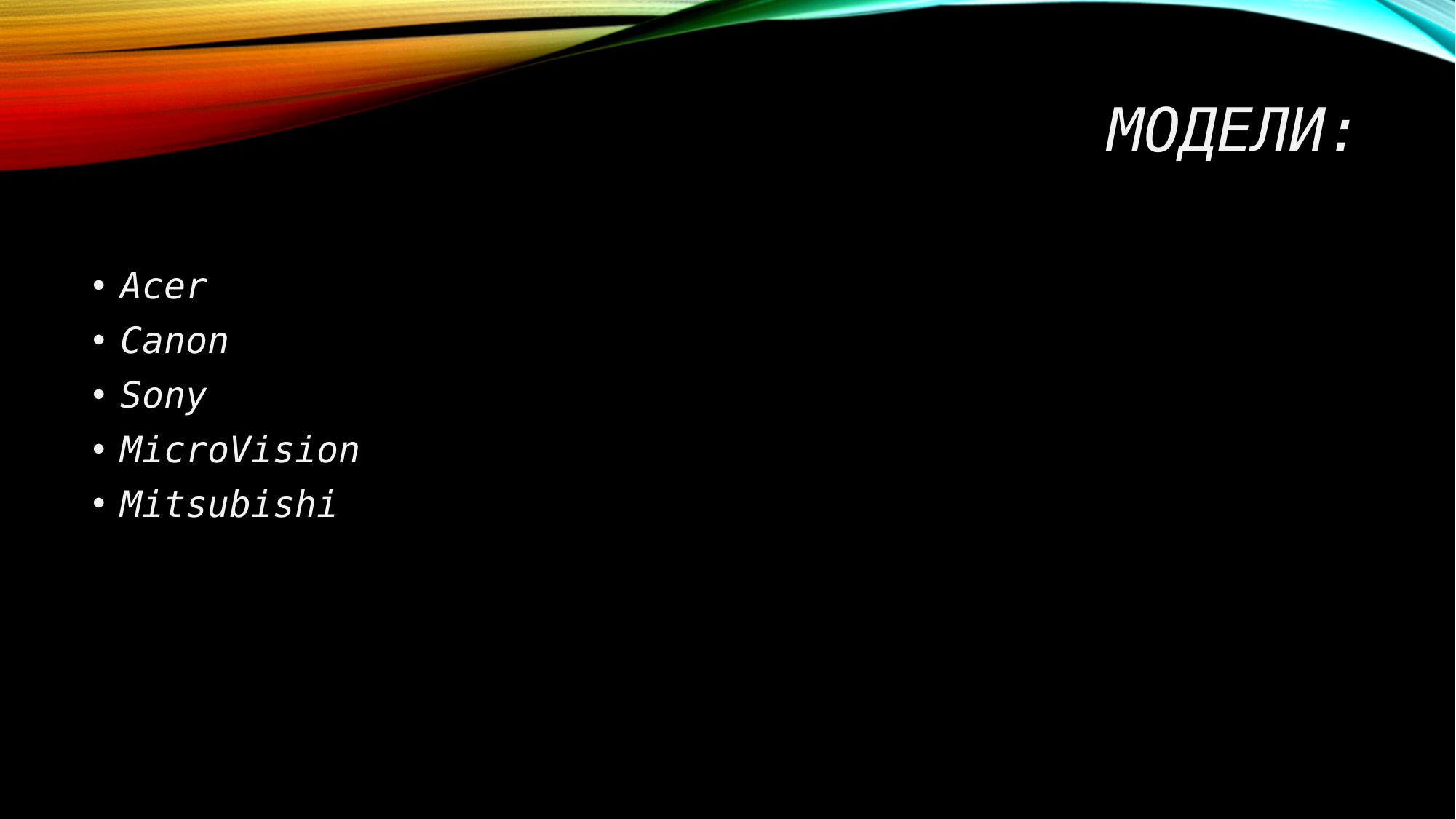

# Модели:
Acer
Canon
Sony
MicroVision
Mitsubishi